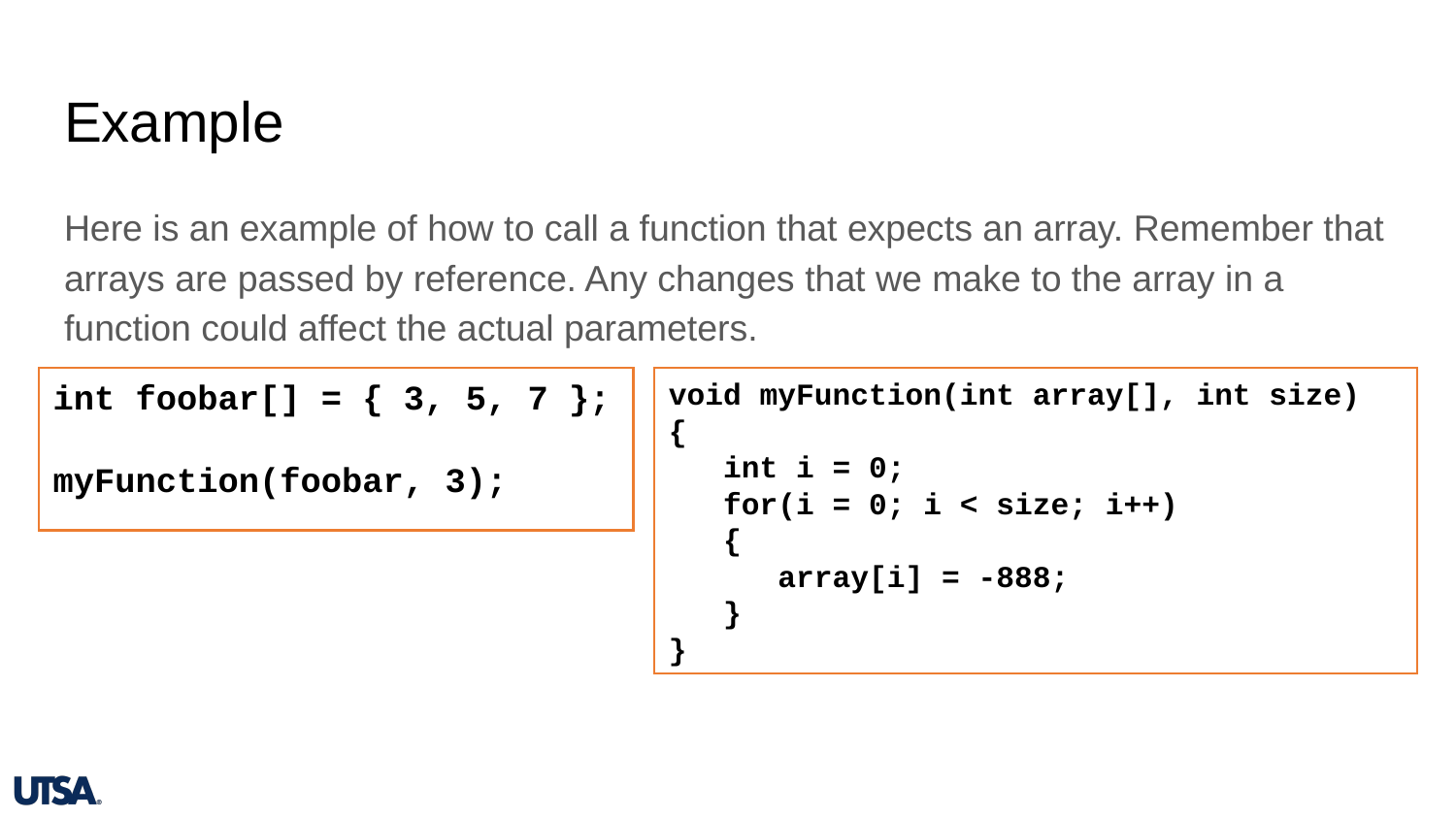

# Example
Here is an example of how to call a function that expects an array. Remember that arrays are passed by reference. Any changes that we make to the array in a function could affect the actual parameters.
int foobar[] = { 3, 5, 7 };

myFunction(foobar, 3);

void myFunction(int array[], int size)
{
   int i = 0;
   for(i = 0; i < size; i++)
   {
      array[i] = -888;
   }
}